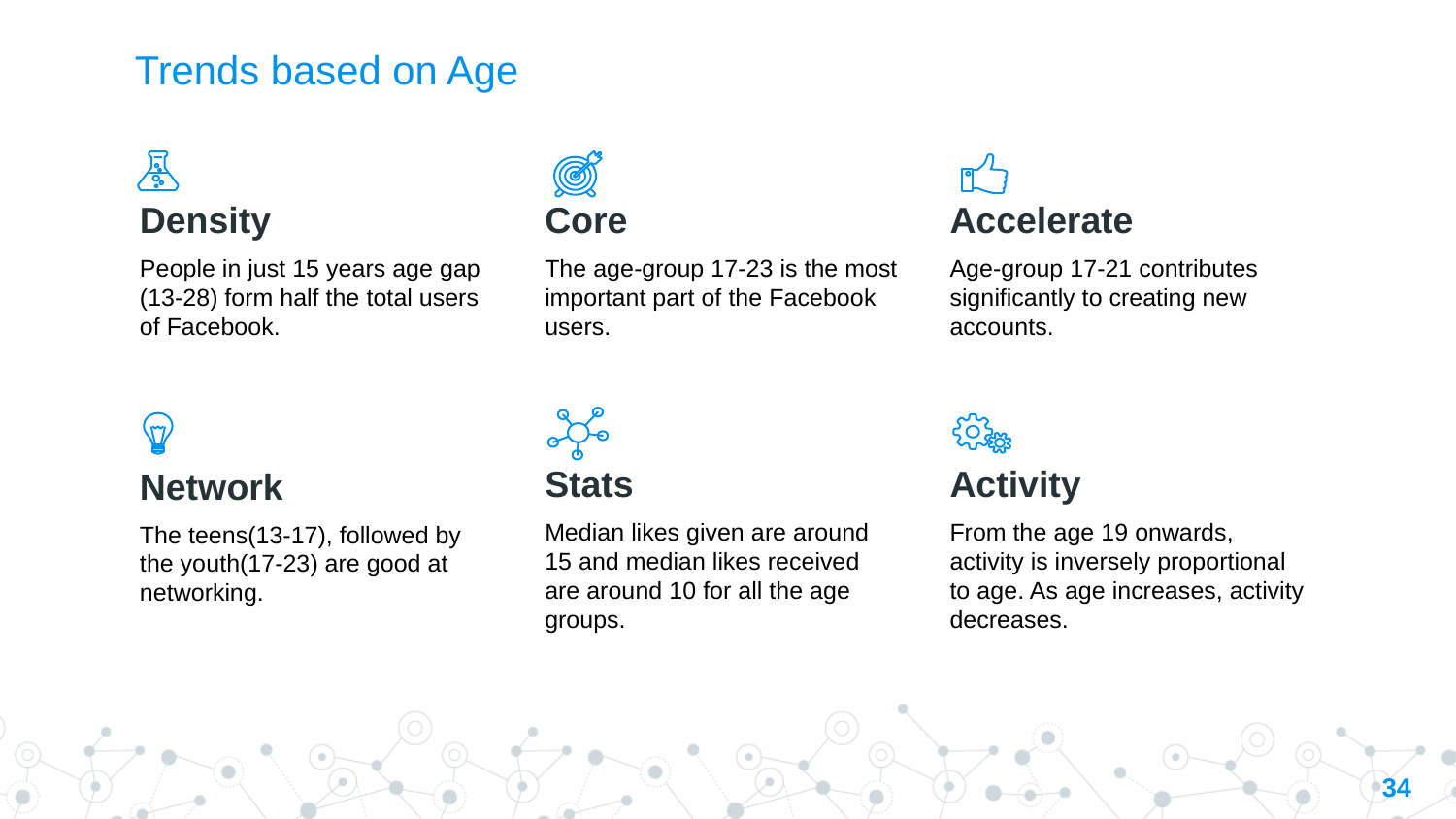

# Trends based on Age

Density
People in just 15 years age gap (13-28) form half the total users of Facebook.
Core
The age-group 17-23 is the most important part of the Facebook users.
Accelerate
Age-group 17-21 contributes significantly to creating new accounts.

Stats
Median likes given are around 15 and median likes received are around 10 for all the age groups.
Activity
From the age 19 onwards, activity is inversely proportional to age. As age increases, activity decreases.

Network
The teens(13-17), followed by the youth(17-23) are good at networking.
34